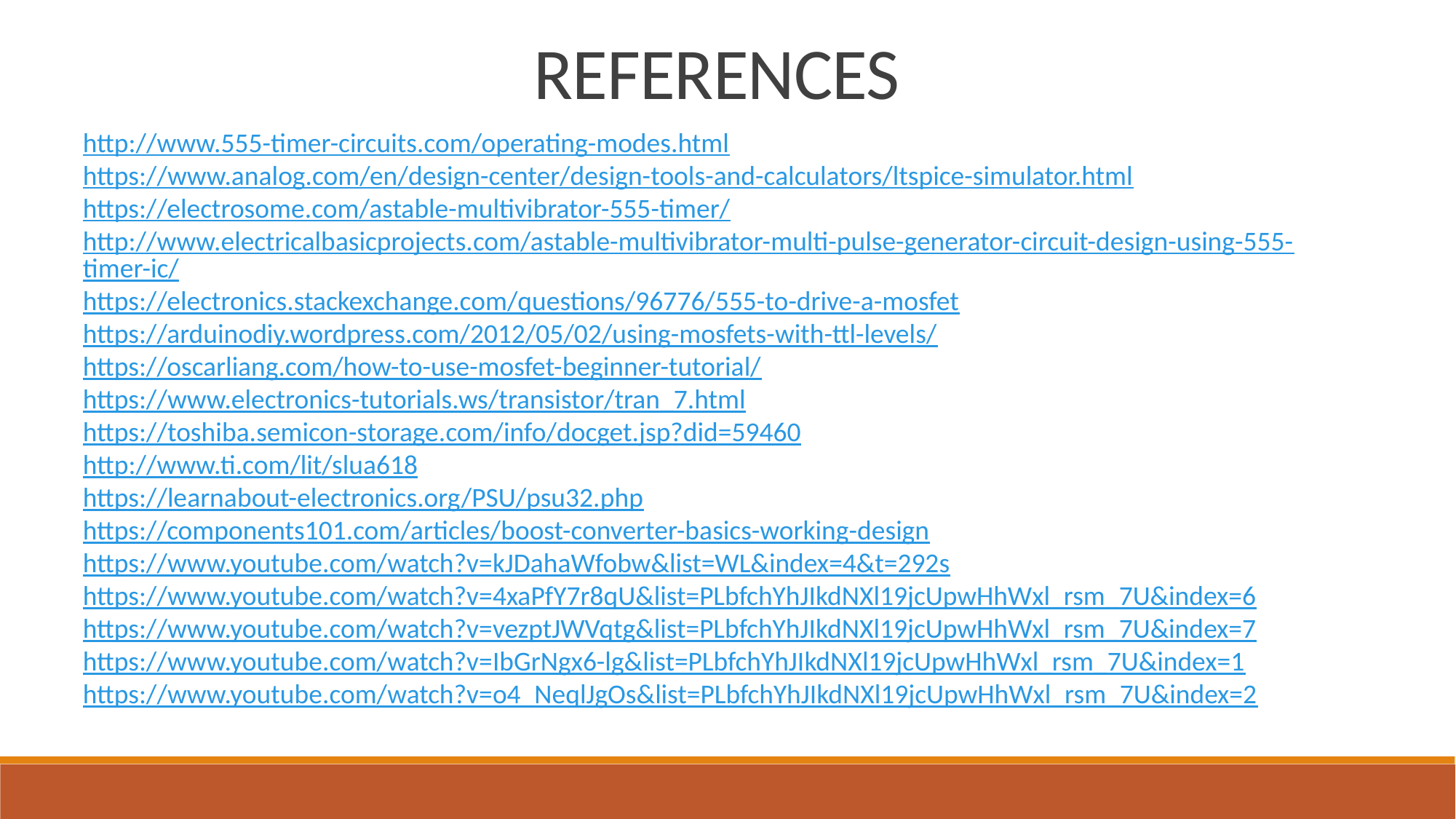

REFERENCES
http://www.555-timer-circuits.com/operating-modes.html
https://www.analog.com/en/design-center/design-tools-and-calculators/ltspice-simulator.html
https://electrosome.com/astable-multivibrator-555-timer/
http://www.electricalbasicprojects.com/astable-multivibrator-multi-pulse-generator-circuit-design-using-555-timer-ic/
https://electronics.stackexchange.com/questions/96776/555-to-drive-a-mosfet
https://arduinodiy.wordpress.com/2012/05/02/using-mosfets-with-ttl-levels/
https://oscarliang.com/how-to-use-mosfet-beginner-tutorial/
https://www.electronics-tutorials.ws/transistor/tran_7.html
https://toshiba.semicon-storage.com/info/docget.jsp?did=59460
http://www.ti.com/lit/slua618
https://learnabout-electronics.org/PSU/psu32.php
https://components101.com/articles/boost-converter-basics-working-design
https://www.youtube.com/watch?v=kJDahaWfobw&list=WL&index=4&t=292s
https://www.youtube.com/watch?v=4xaPfY7r8qU&list=PLbfchYhJIkdNXl19jcUpwHhWxl_rsm_7U&index=6
https://www.youtube.com/watch?v=vezptJWVqtg&list=PLbfchYhJIkdNXl19jcUpwHhWxl_rsm_7U&index=7
https://www.youtube.com/watch?v=IbGrNgx6-lg&list=PLbfchYhJIkdNXl19jcUpwHhWxl_rsm_7U&index=1
https://www.youtube.com/watch?v=o4_NeqlJgOs&list=PLbfchYhJIkdNXl19jcUpwHhWxl_rsm_7U&index=2